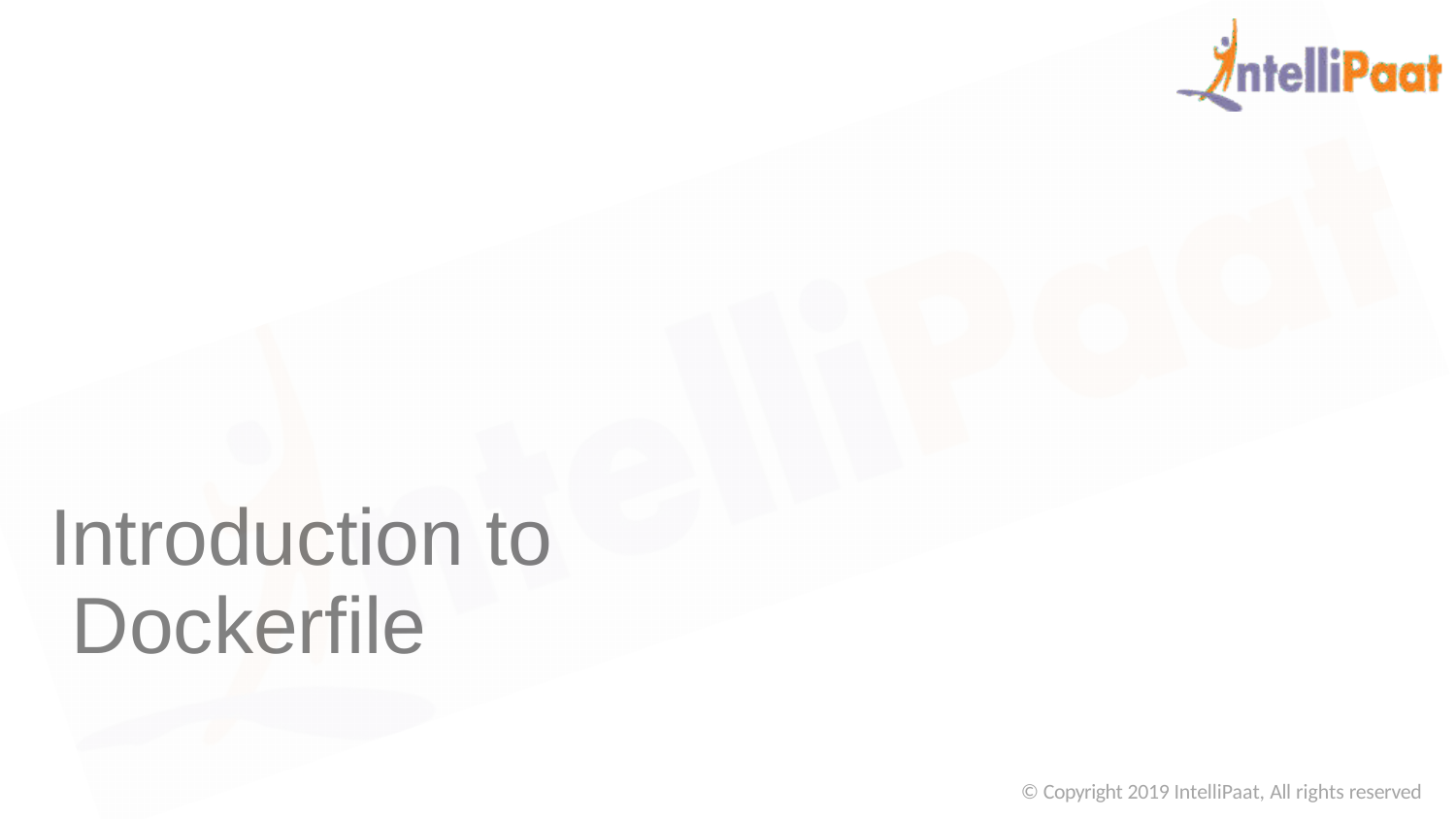

# Introduction to  Dockerfile
© Copyright 2019 IntelliPaat, All rights reserved